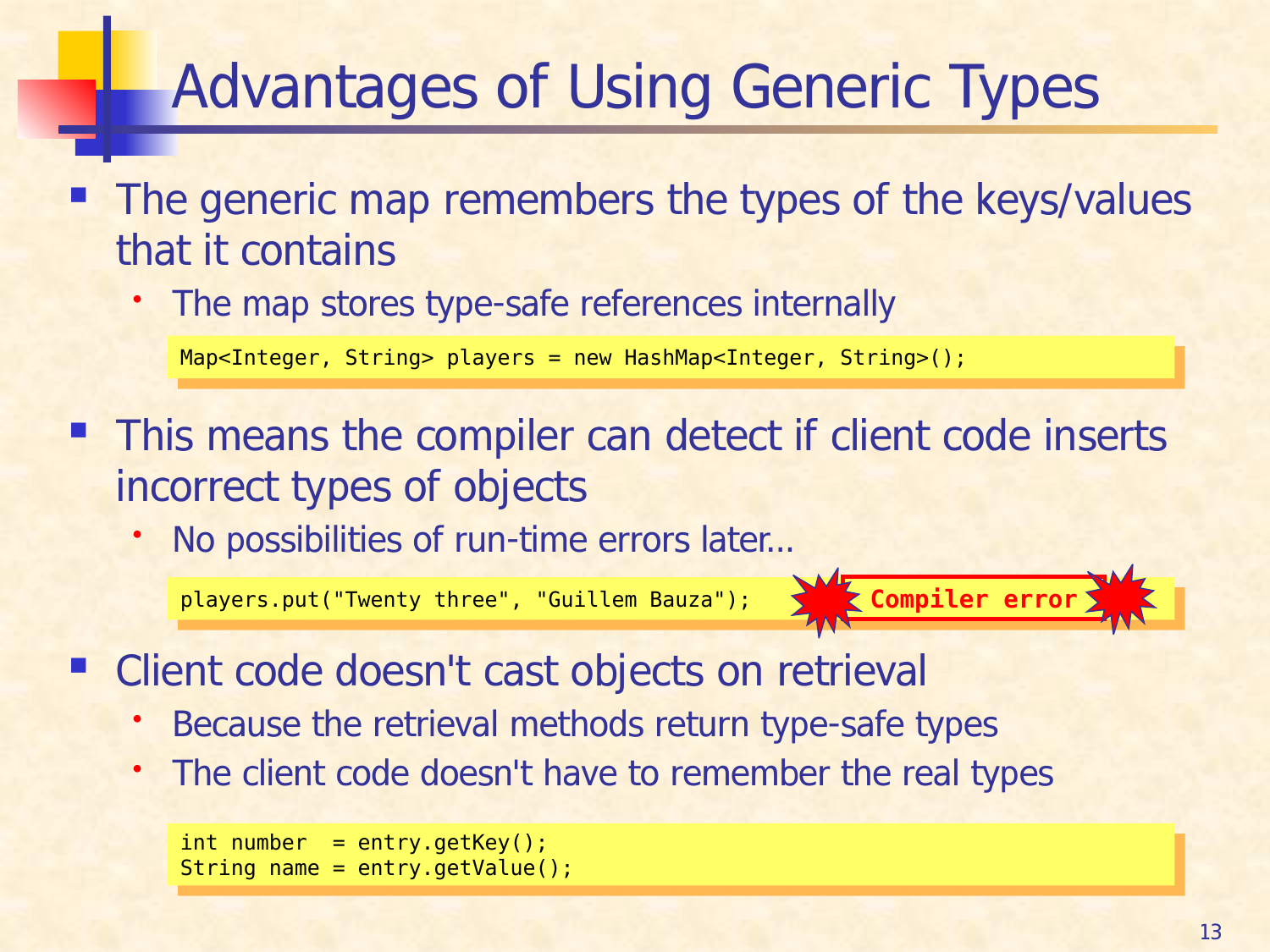

# Advantages of Using Generic Types
The generic map remembers the types of the keys/values that it contains
The map stores type-safe references internally

This means the compiler can detect if client code inserts incorrect types of objects
No possibilities of run-time errors later…

Client code doesn't cast objects on retrieval
Because the retrieval methods return type-safe types
The client code doesn't have to remember the real types
Map<Integer, String> players = new HashMap<Integer, String>();

 Compiler error
players.put("Twenty three", "Guillem Bauza");
int number  = entry.getKey();
String name = entry.getValue();
13